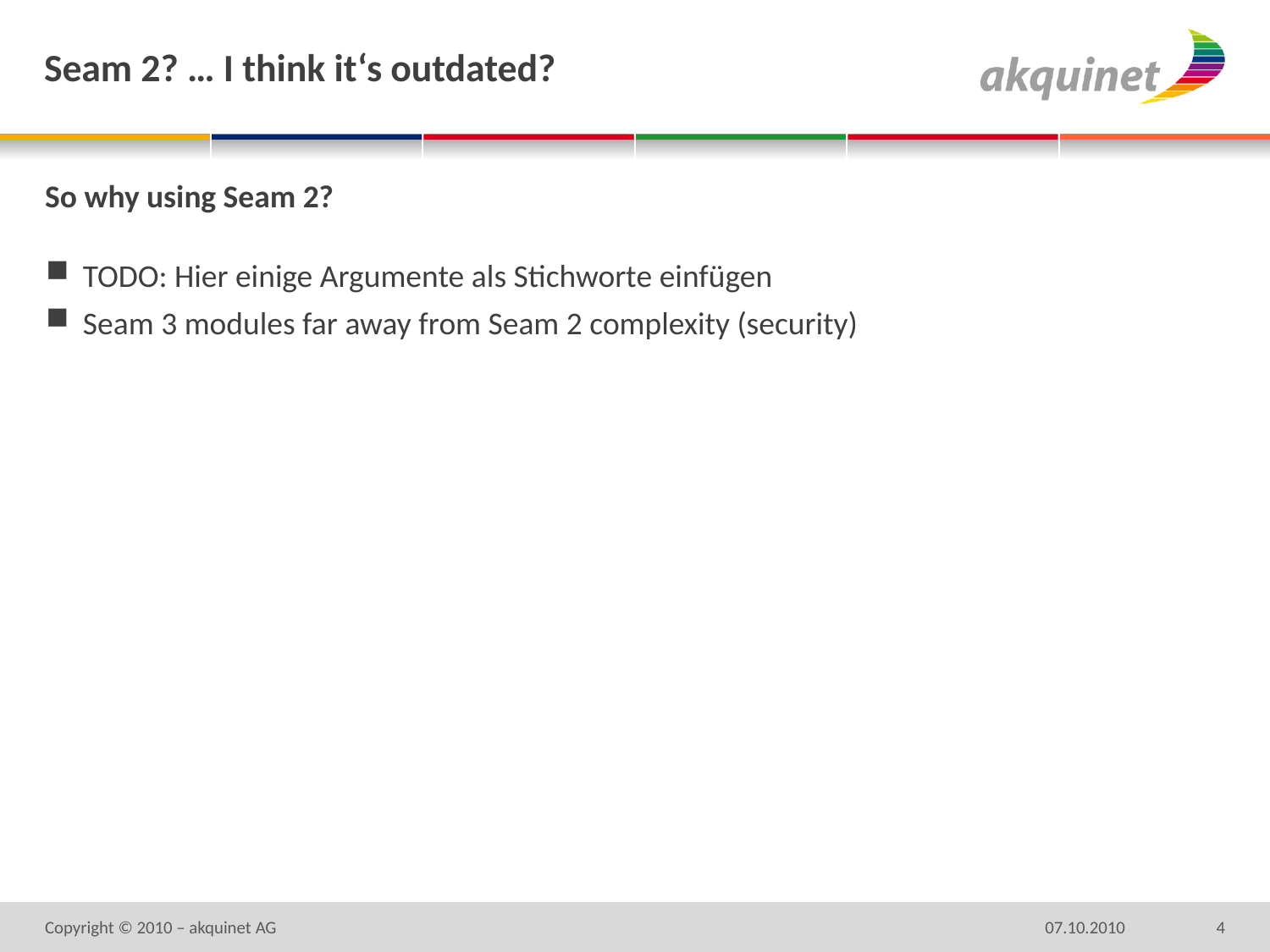

# Seam 2? … I think it‘s outdated?
So why using Seam 2?
TODO: Hier einige Argumente als Stichworte einfügen
Seam 3 modules far away from Seam 2 complexity (security)
Copyright © 2010 – akquinet AG
07.10.2010
4